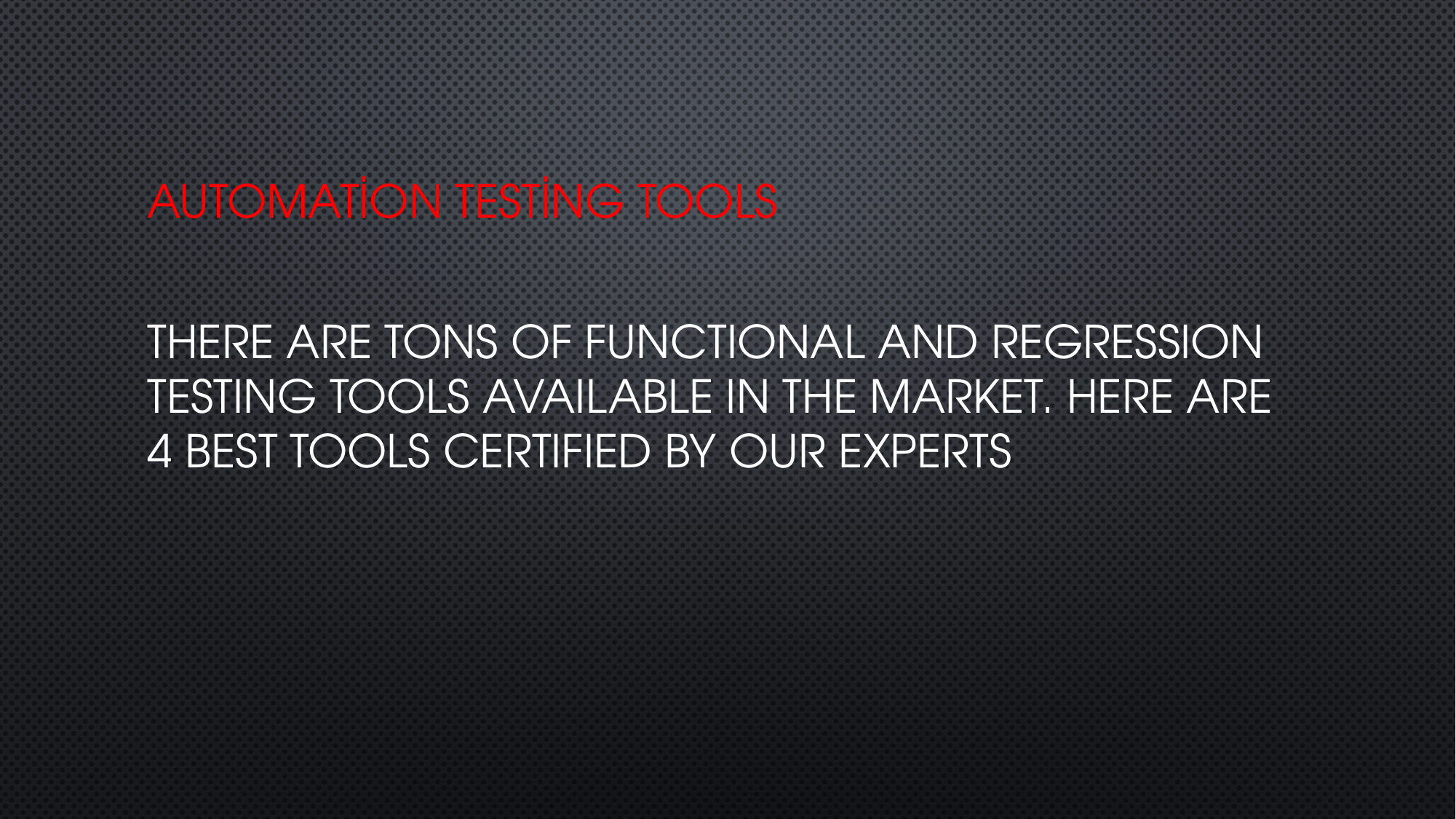

# Automation Testing Tools
There are tons of Functional and Regression Testing Tools available in the market. Here are 4 best tools certified by our experts